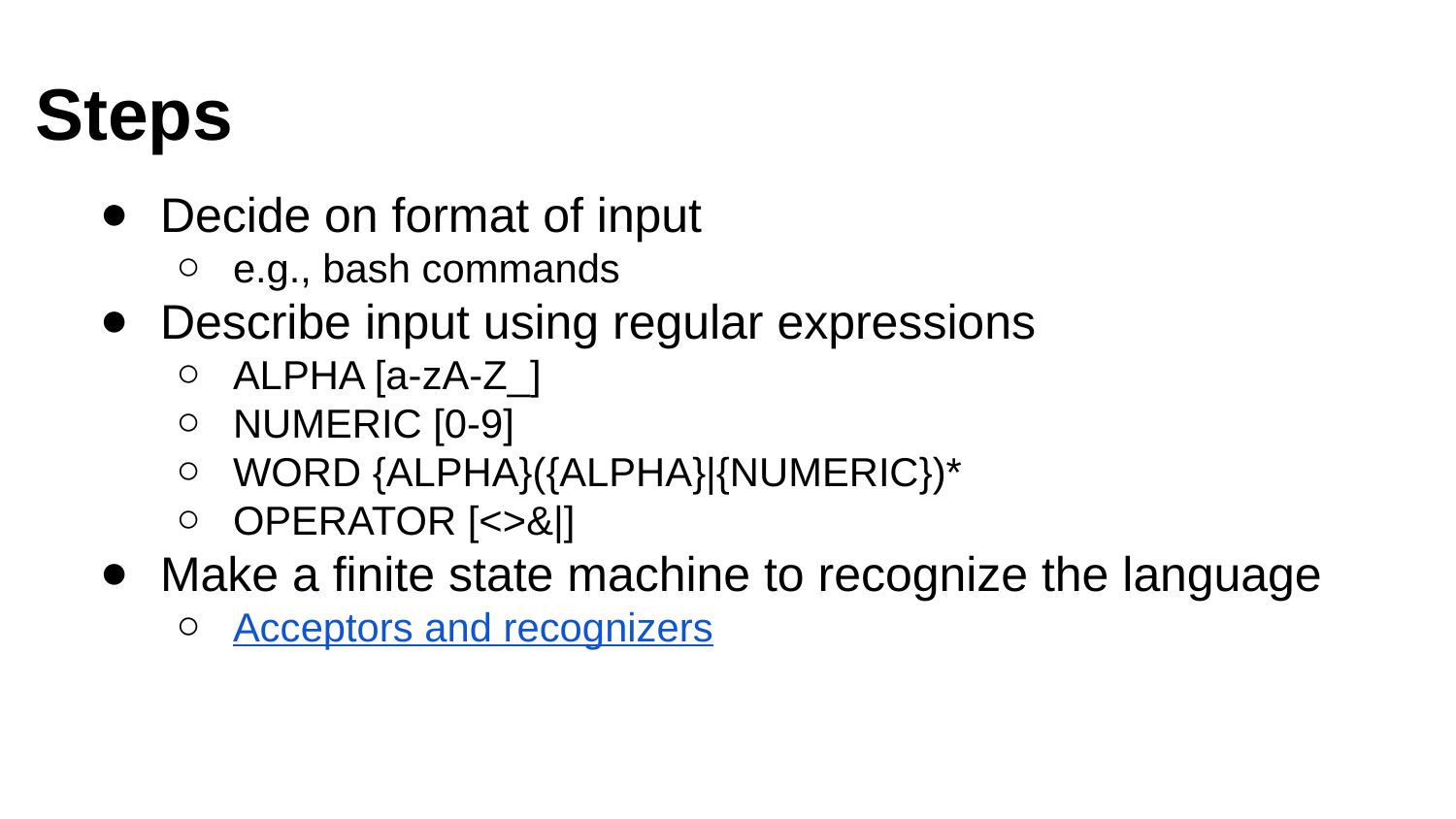

# Steps
Decide on format of input
e.g., bash commands
Describe input using regular expressions
ALPHA [a-zA-Z_]
NUMERIC [0-9]
WORD {ALPHA}({ALPHA}|{NUMERIC})*
OPERATOR [<>&|]
Make a finite state machine to recognize the language
Acceptors and recognizers